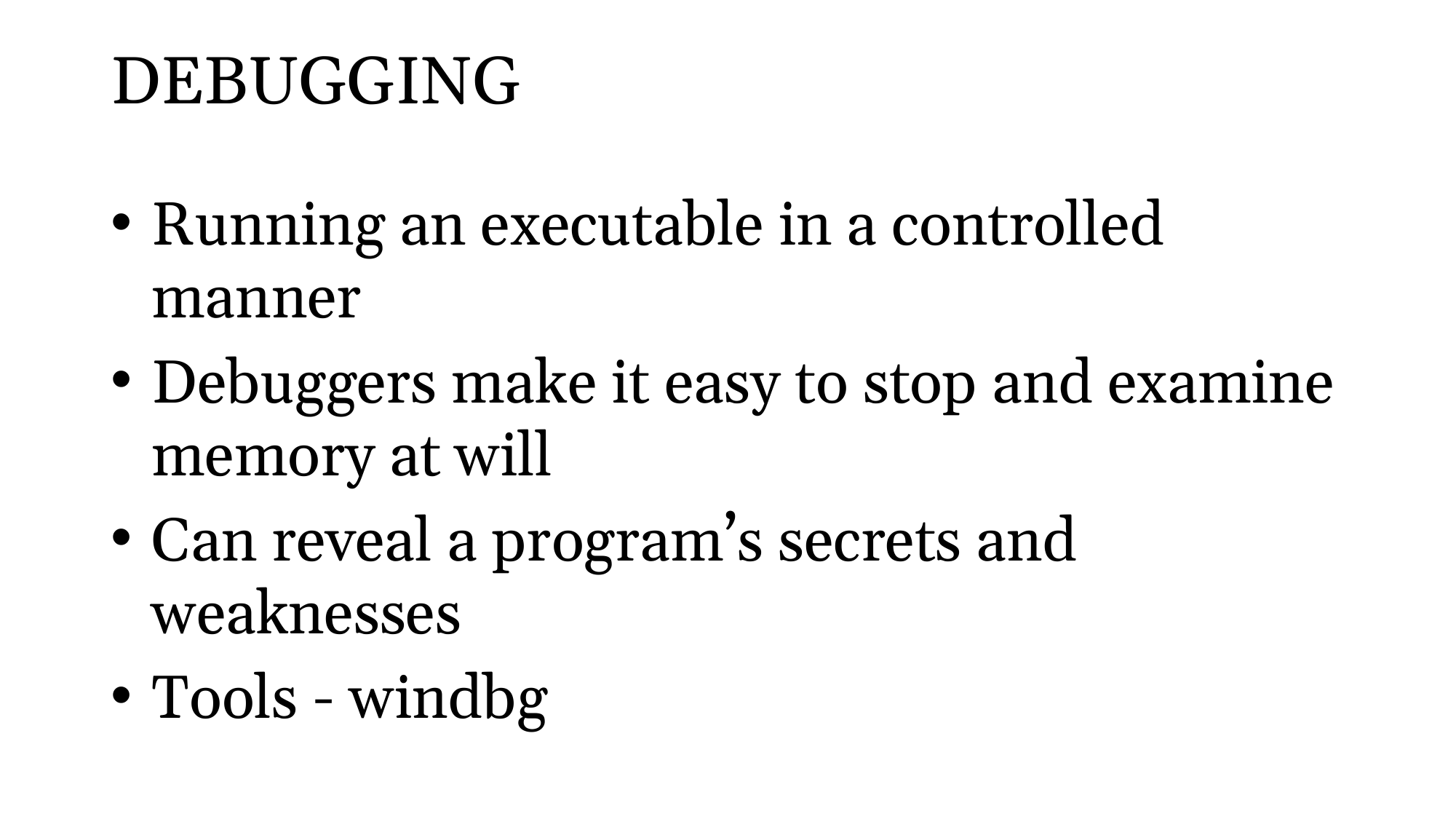

# DEBUGGING
Running an executable in a controlled manner
Debuggers make it easy to stop and examine memory at will
Can reveal a program’s secrets and weaknesses
Tools - windbg